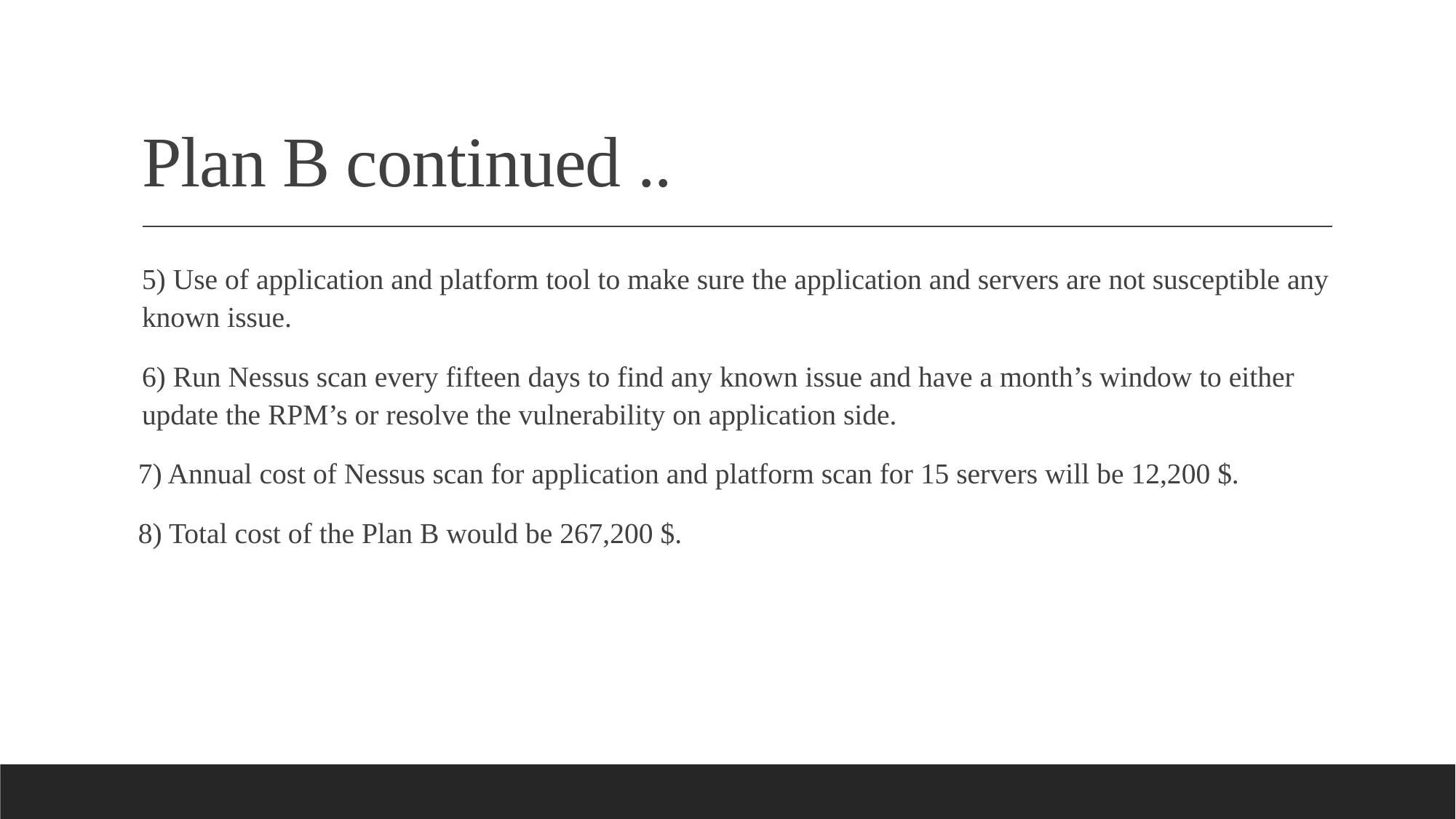

# Plan B continued ..
5) Use of application and platform tool to make sure the application and servers are not susceptible any known issue.
6) Run Nessus scan every fifteen days to find any known issue and have a month’s window to either update the RPM’s or resolve the vulnerability on application side.
 7) Annual cost of Nessus scan for application and platform scan for 15 servers will be 12,200 $.
 8) Total cost of the Plan B would be 267,200 $.